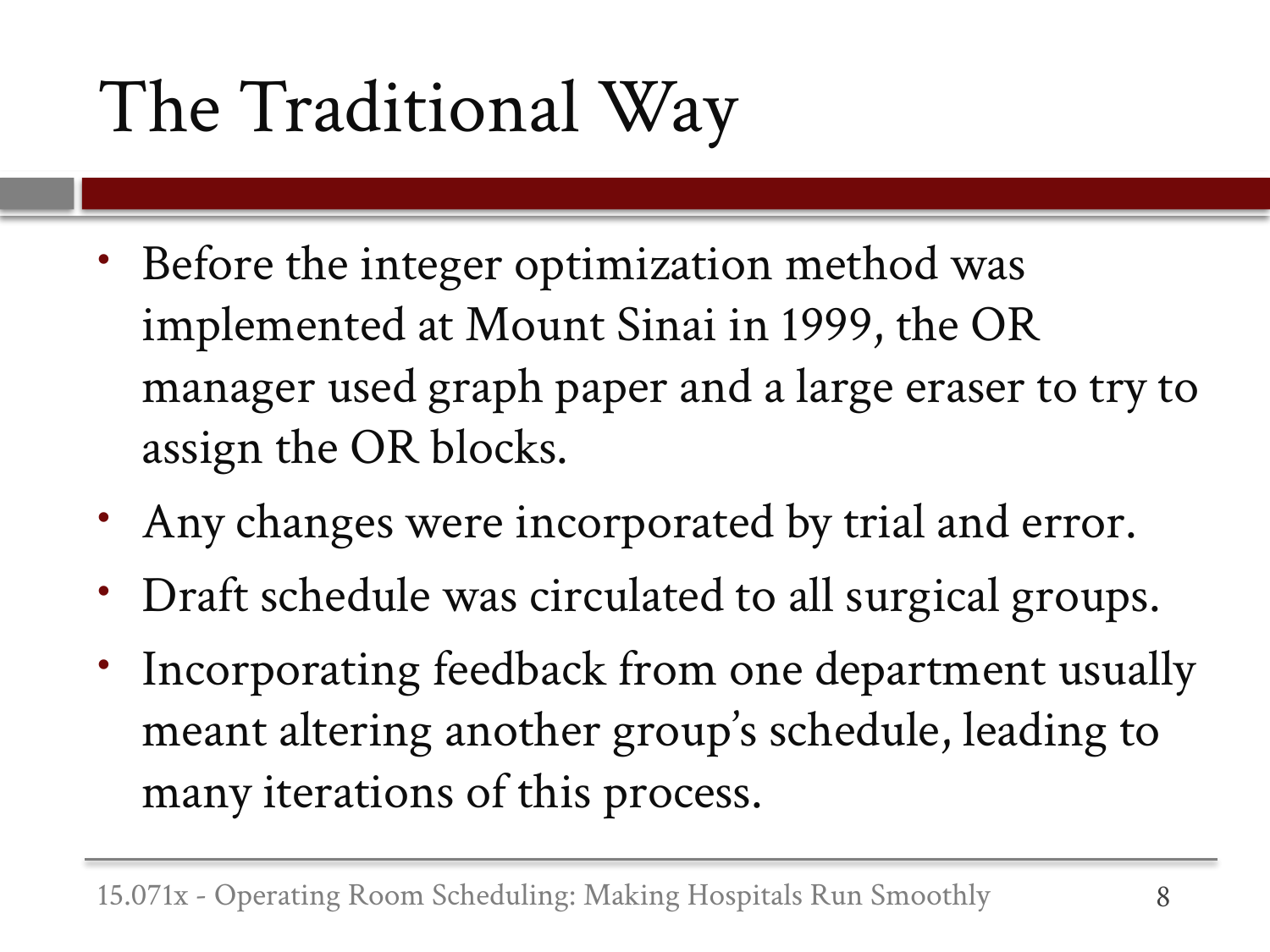

# The Traditional Way
Before the integer optimization method was implemented at Mount Sinai in 1999, the OR manager used graph paper and a large eraser to try to assign the OR blocks.
Any changes were incorporated by trial and error.
Draft schedule was circulated to all surgical groups.
Incorporating feedback from one department usually meant altering another group’s schedule, leading to many iterations of this process.

15.071x - Operating Room Scheduling: Making Hospitals Run Smoothly
8